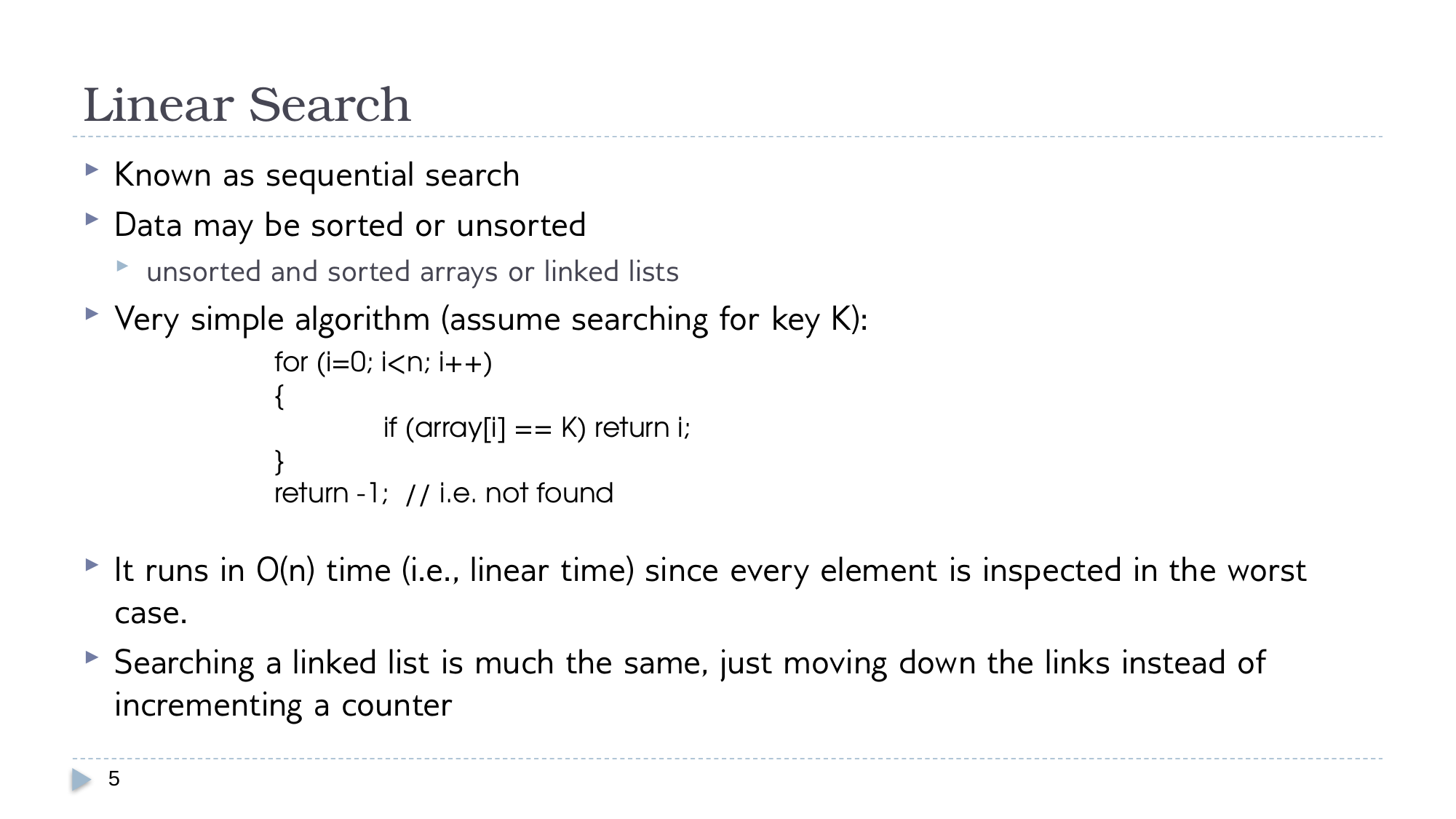

# Linear Search
Known as sequential search
Data may be sorted or unsorted
unsorted and sorted arrays or linked lists
Very simple algorithm (assume searching for key K):

It runs in O(n) time (i.e., linear time) since every element is inspected in the worst case.
Searching a linked list is much the same, just moving down the links instead of incrementing a counter

	for (i=0; i<n; i++)
	{
		if (array[i] == K) return i;
	}
	return -1;  // i.e. not found
5